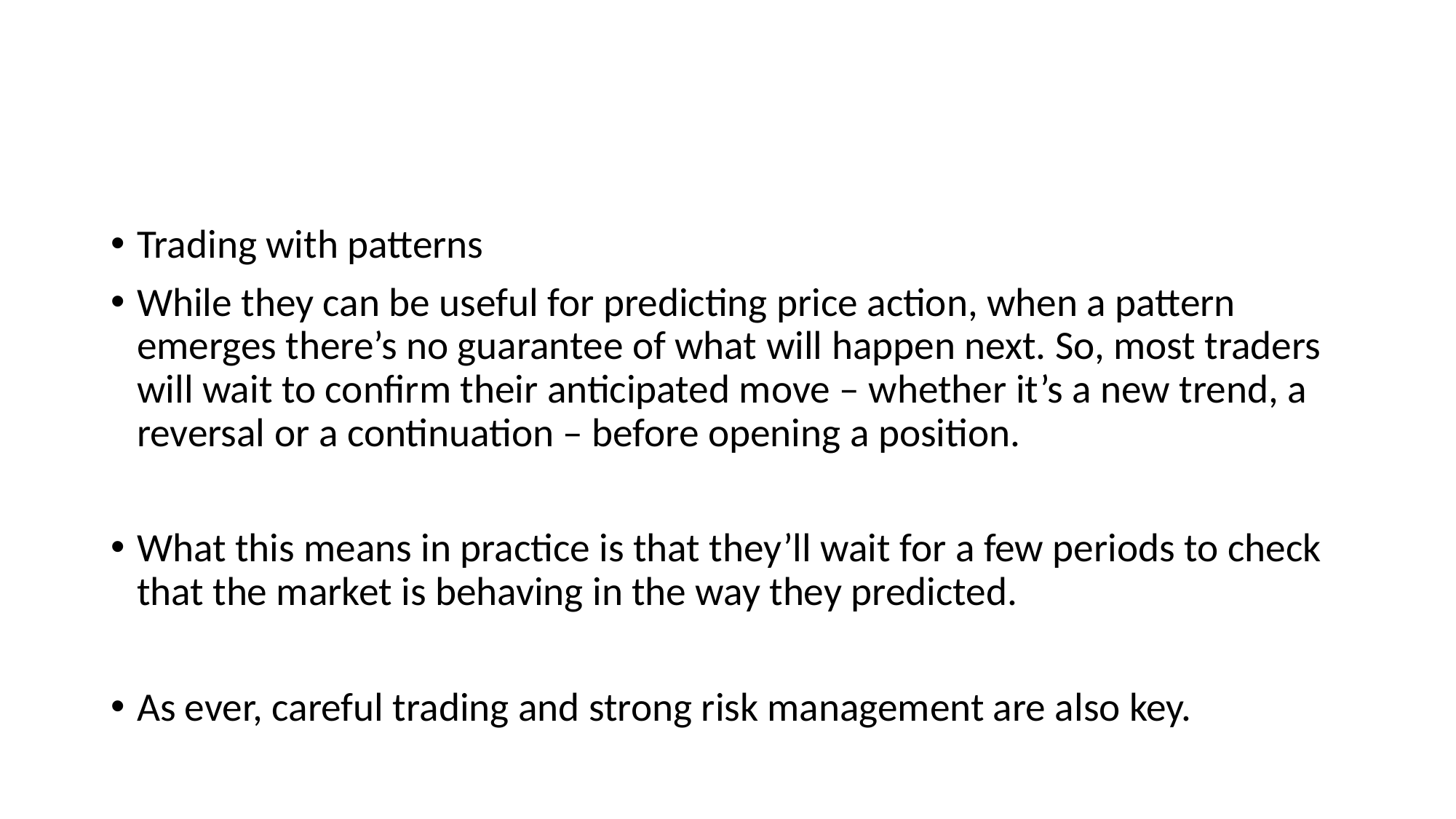

Trading with patterns
While they can be useful for predicting price action, when a pattern emerges there’s no guarantee of what will happen next. So, most traders will wait to confirm their anticipated move – whether it’s a new trend, a reversal or a continuation – before opening a position.

What this means in practice is that they’ll wait for a few periods to check that the market is behaving in the way they predicted.

As ever, careful trading and strong risk management are also key.